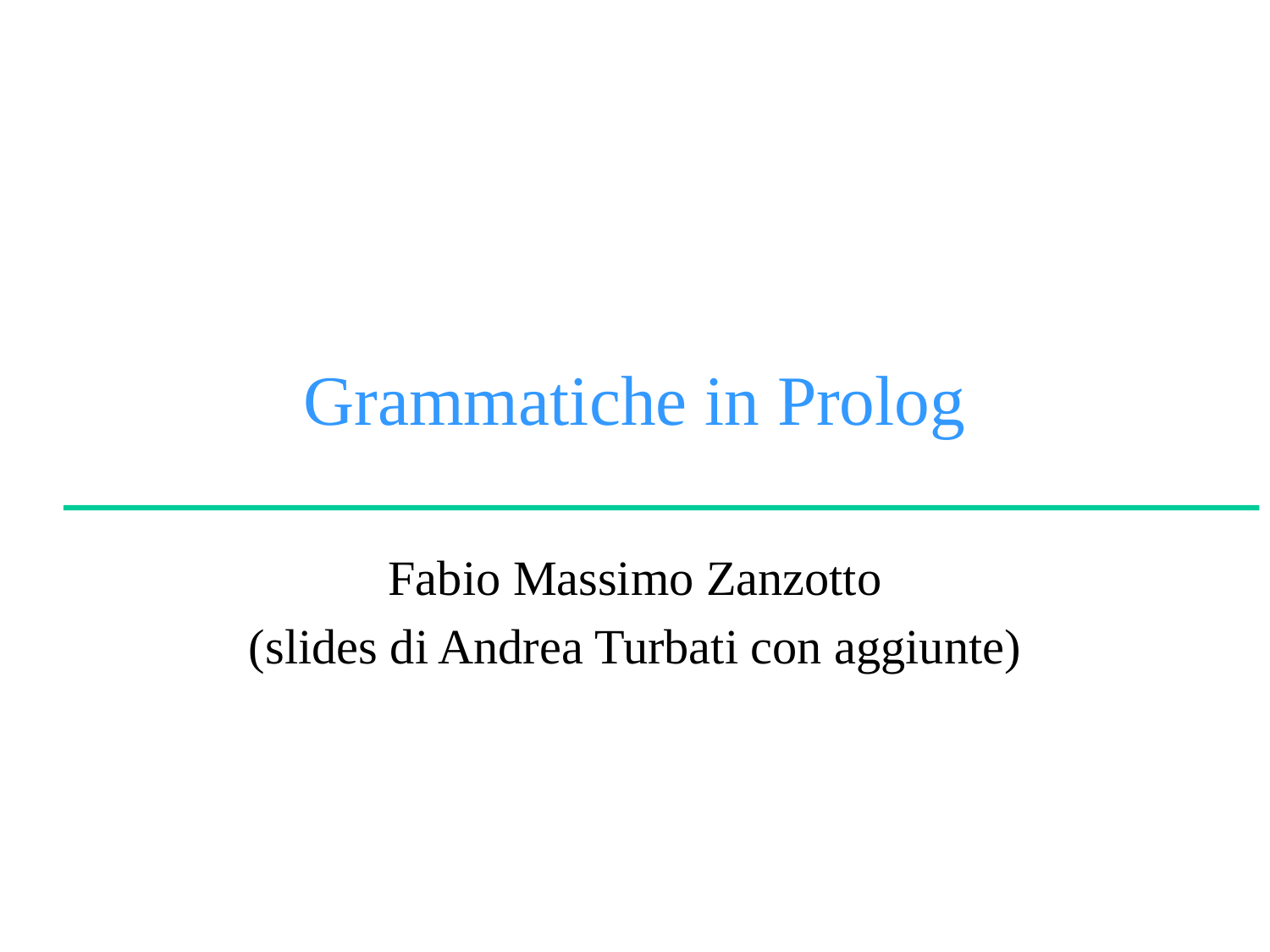

# Grammatiche in Prolog
Fabio Massimo Zanzotto
(slides di Andrea Turbati con aggiunte)